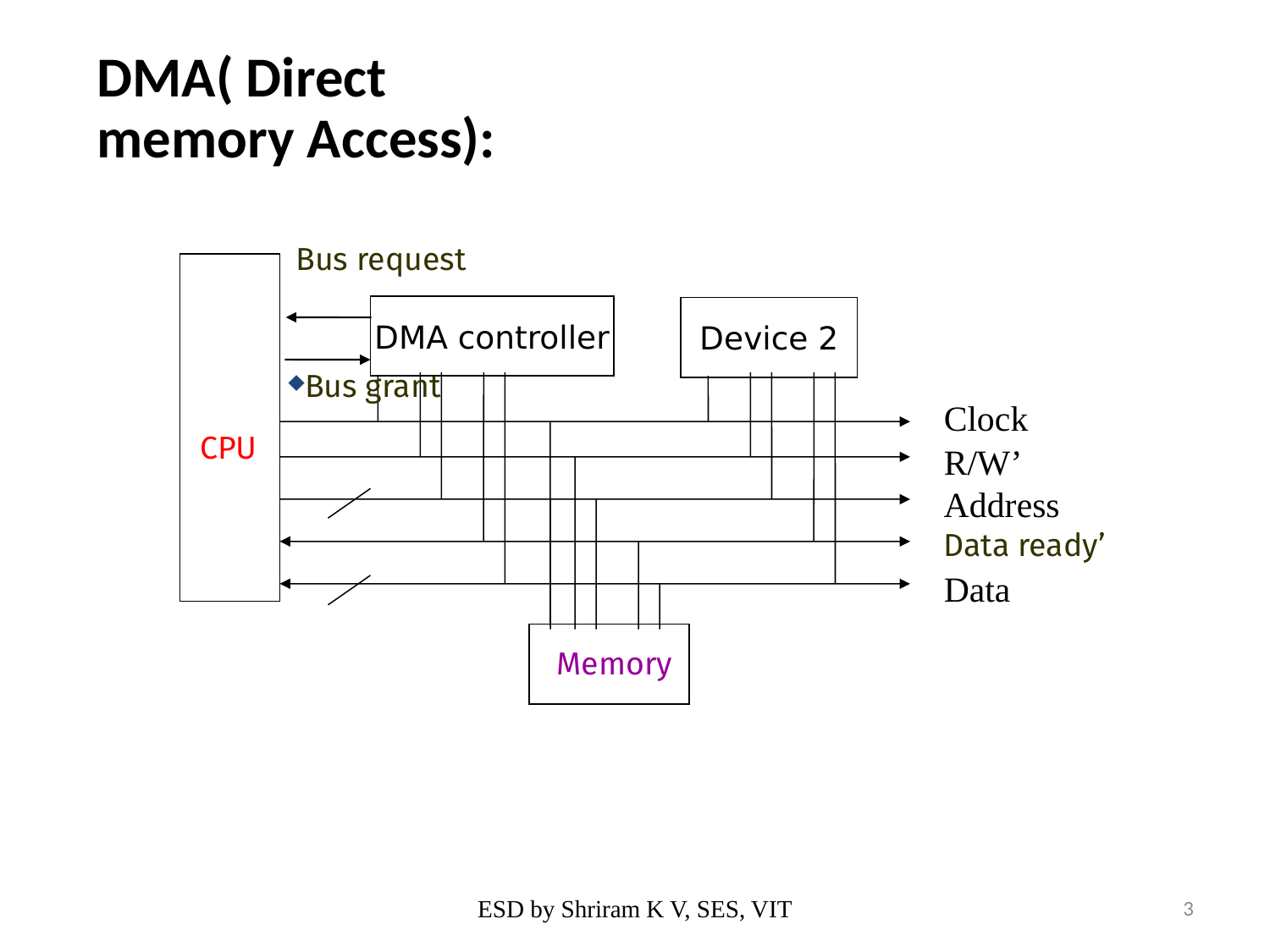

DMA( Direct memory Access):
Bus request

DMA controller
Device 2

Bus grant

Clock
CPU

R/W’

Address

Data ready’

Data

Memory
ESD by Shriram K V, SES, VIT
3